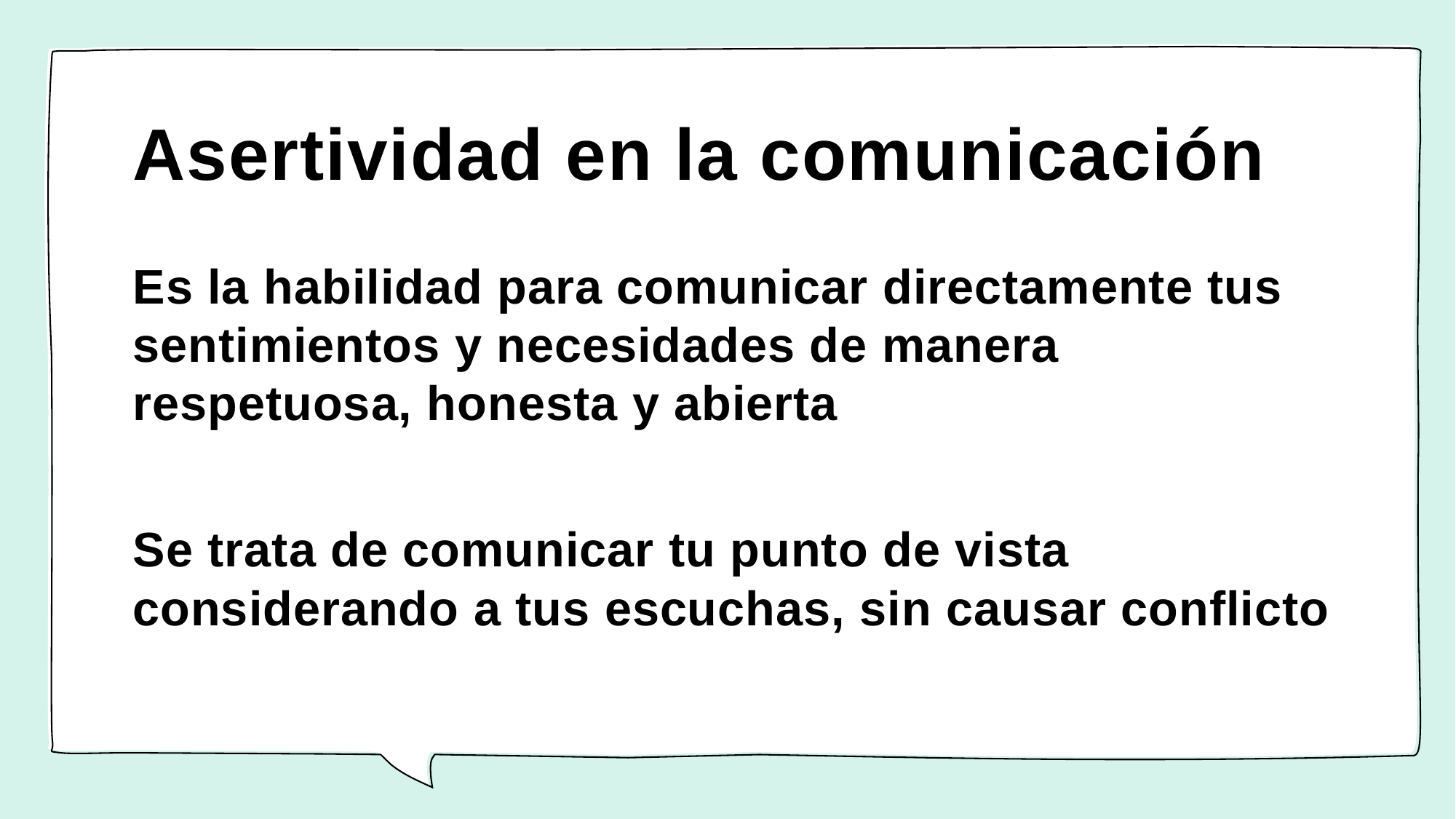

# Asertividad en la comunicación
Es la habilidad para comunicar directamente tus sentimientos y necesidades de manera respetuosa, honesta y abierta

Se trata de comunicar tu punto de vista considerando a tus escuchas, sin causar conflicto